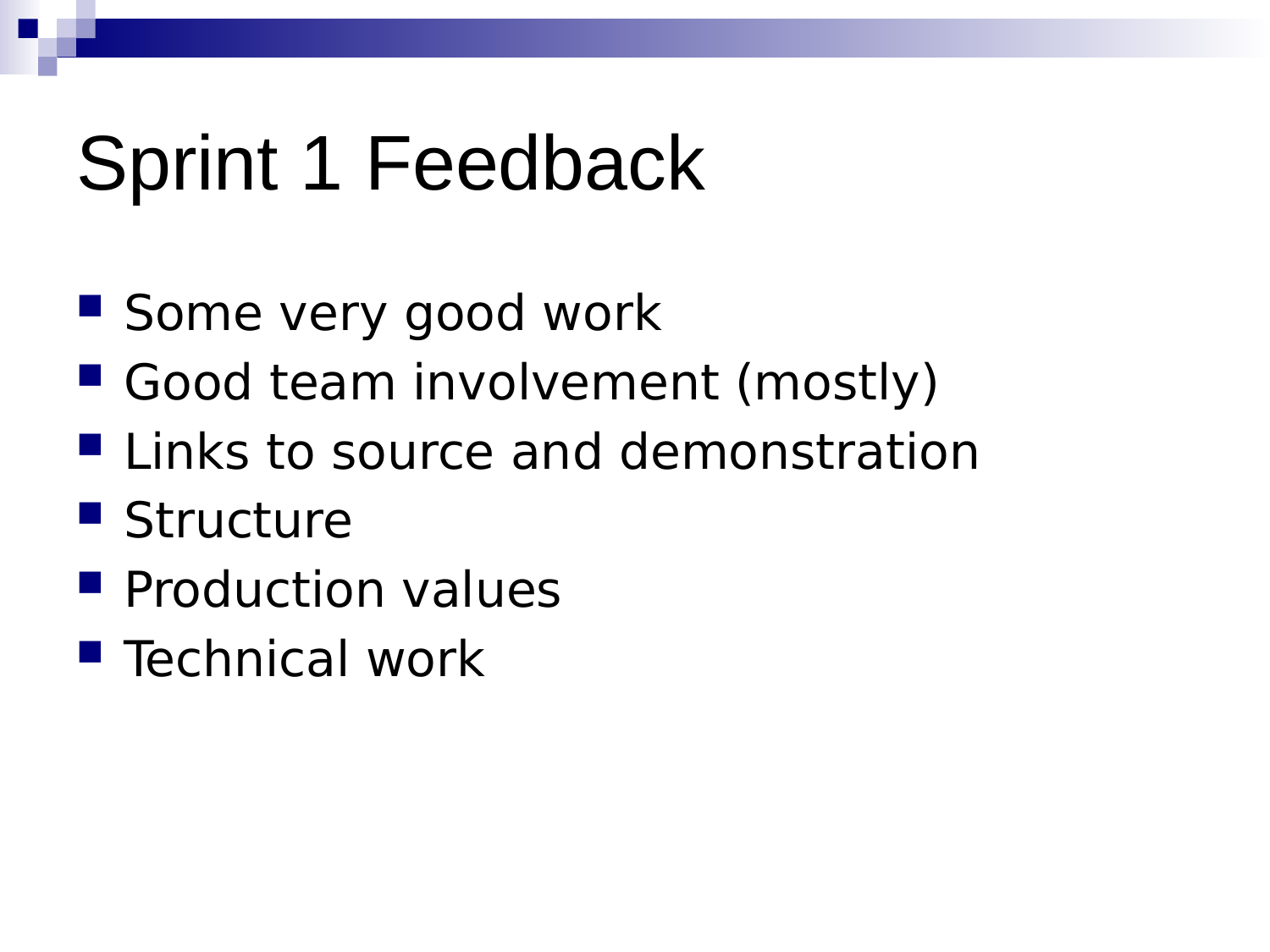

# Sprint 1 Feedback
Some very good work
Good team involvement (mostly)
Links to source and demonstration
Structure
Production values
Technical work